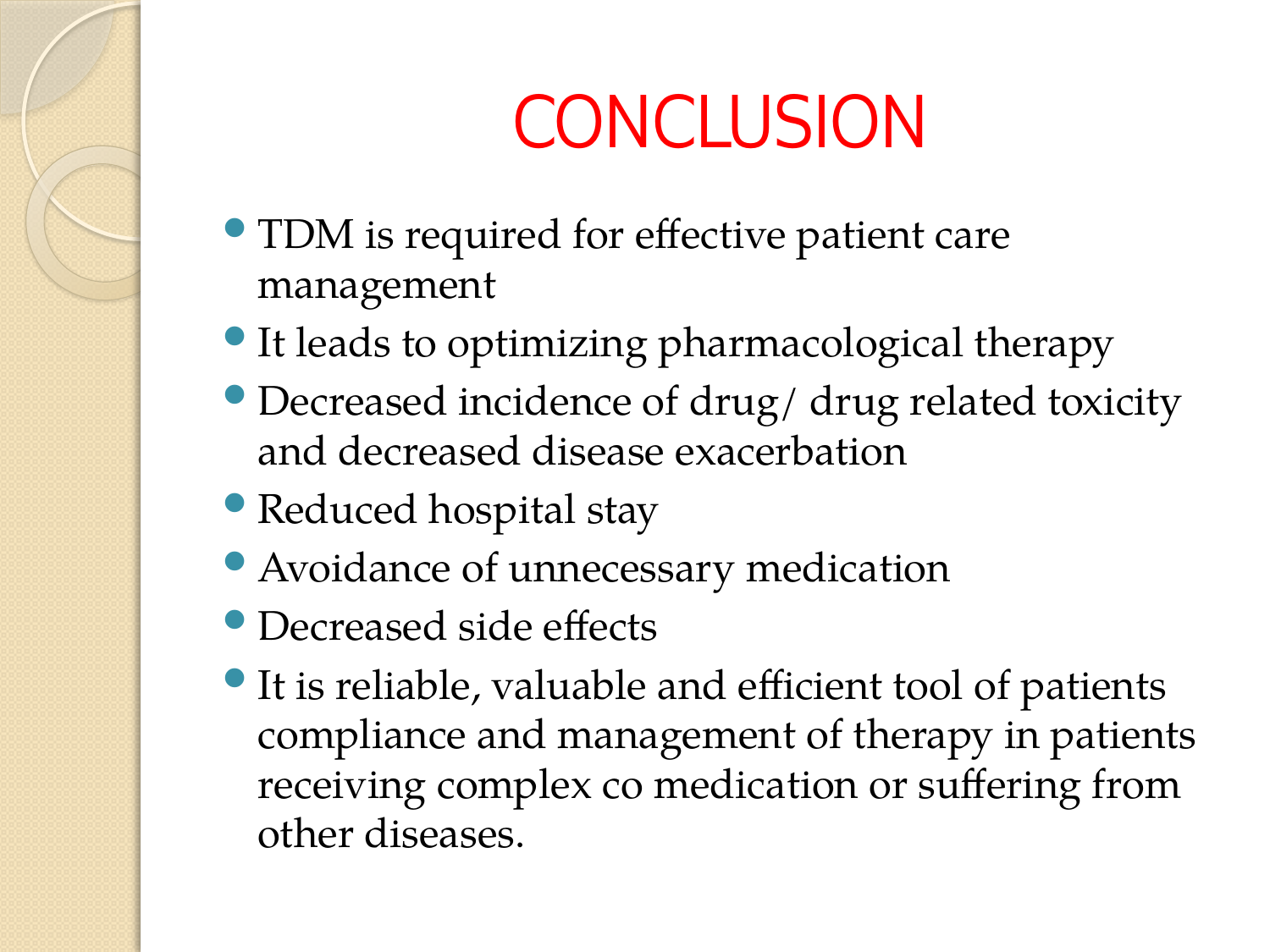

# CONCLUSION
TDM is required for effective patient care management
It leads to optimizing pharmacological therapy
Decreased incidence of drug/ drug related toxicity and decreased disease exacerbation
Reduced hospital stay
Avoidance of unnecessary medication
Decreased side effects
It is reliable, valuable and efficient tool of patients compliance and management of therapy in patients receiving complex co medication or suffering from other diseases.